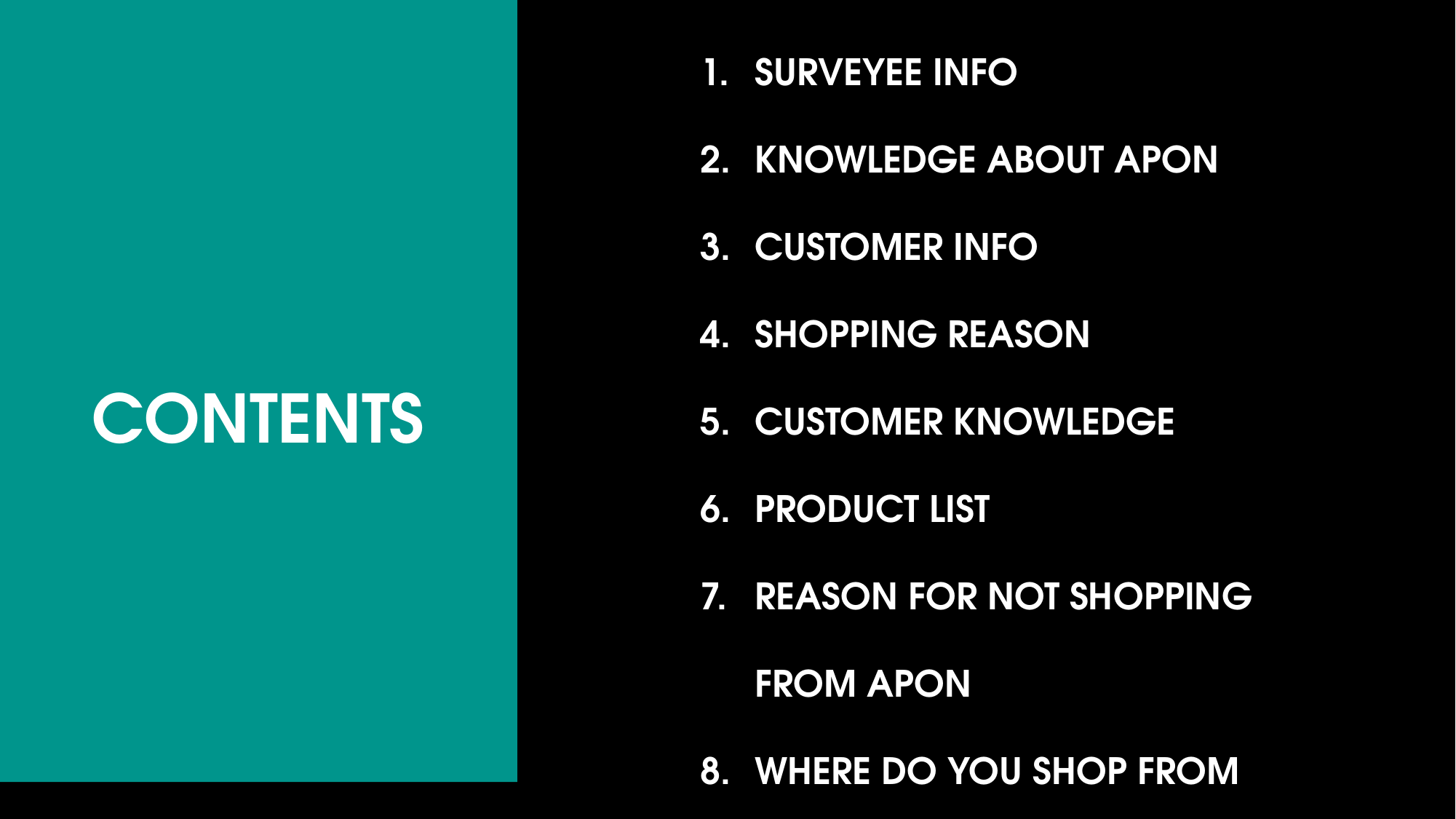

CONTENTS

SURVEYEE INFO
KNOWLEDGE ABOUT APON
CUSTOMER INFO
SHOPPING REASON
CUSTOMER KNOWLEDGE
PRODUCT LIST
REASON FOR NOT SHOPPING FROM APON
WHERE DO YOU SHOP FROM